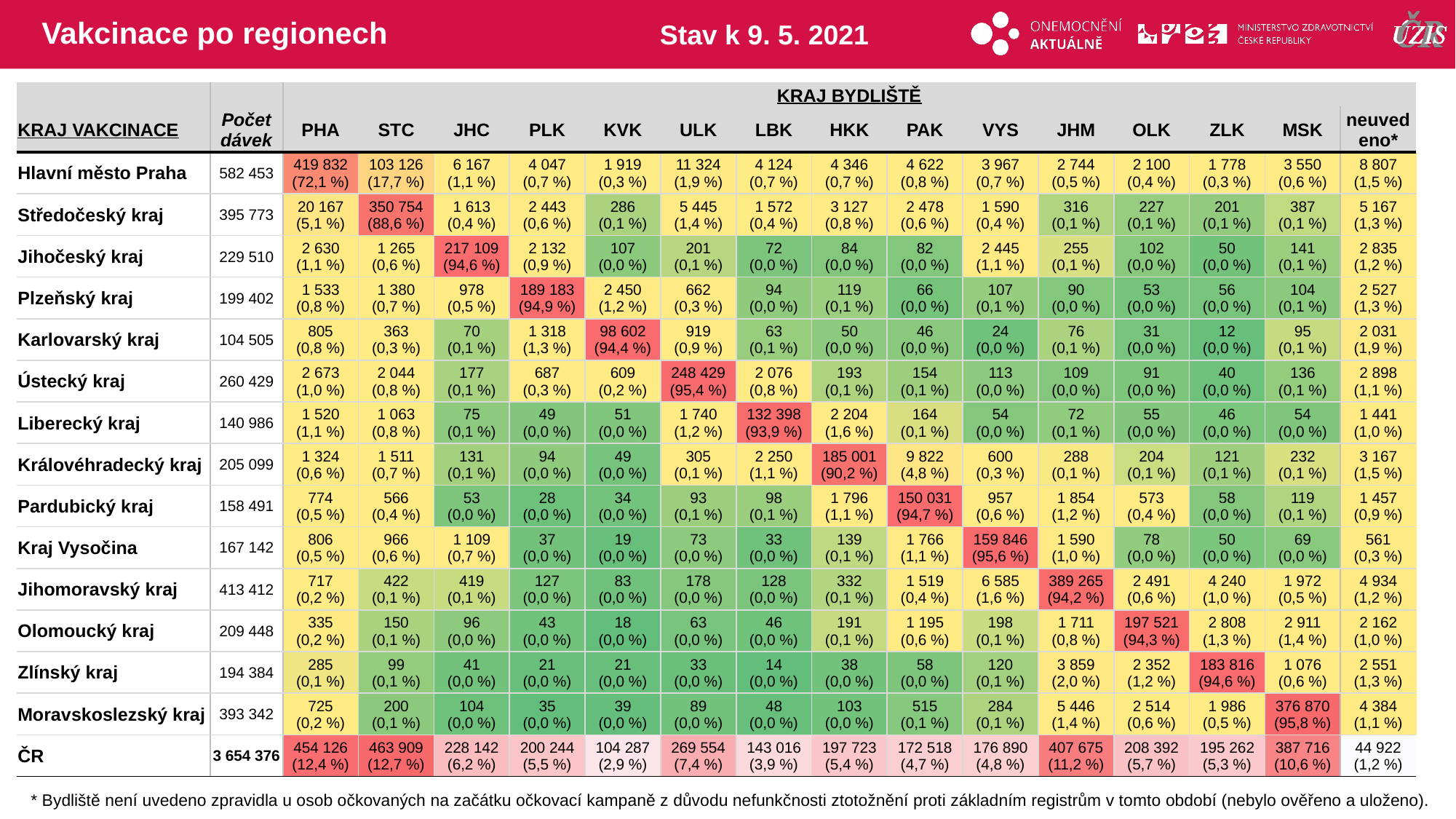

# Vakcinace po regionech
Stav k 9. 5. 2021
|  |  | KRAJ BYDLIŠTĚ |  |  |  |  |  |  |  |  |  |  |  |  |  |  |
| --- | --- | --- | --- | --- | --- | --- | --- | --- | --- | --- | --- | --- | --- | --- | --- | --- |
| KRAJ VAKCINACE | Počet dávek | PHA | STC | JHC | PLK | KVK | ULK | LBK | HKK | PAK | VYS | JHM | OLK | ZLK | MSK | neuvedeno\* |
| Hlavní město Praha | 582 453 | 419 832 (72,1 %) | 103 126 (17,7 %) | 6 167 (1,1 %) | 4 047 (0,7 %) | 1 919 (0,3 %) | 11 324 (1,9 %) | 4 124 (0,7 %) | 4 346 (0,7 %) | 4 622 (0,8 %) | 3 967 (0,7 %) | 2 744 (0,5 %) | 2 100 (0,4 %) | 1 778 (0,3 %) | 3 550 (0,6 %) | 8 807 (1,5 %) |
| Středočeský kraj | 395 773 | 20 167 (5,1 %) | 350 754 (88,6 %) | 1 613 (0,4 %) | 2 443 (0,6 %) | 286 (0,1 %) | 5 445 (1,4 %) | 1 572 (0,4 %) | 3 127 (0,8 %) | 2 478 (0,6 %) | 1 590 (0,4 %) | 316 (0,1 %) | 227 (0,1 %) | 201 (0,1 %) | 387 (0,1 %) | 5 167 (1,3 %) |
| Jihočeský kraj | 229 510 | 2 630 (1,1 %) | 1 265 (0,6 %) | 217 109 (94,6 %) | 2 132 (0,9 %) | 107 (0,0 %) | 201 (0,1 %) | 72 (0,0 %) | 84 (0,0 %) | 82 (0,0 %) | 2 445 (1,1 %) | 255 (0,1 %) | 102 (0,0 %) | 50 (0,0 %) | 141 (0,1 %) | 2 835 (1,2 %) |
| Plzeňský kraj | 199 402 | 1 533 (0,8 %) | 1 380 (0,7 %) | 978 (0,5 %) | 189 183 (94,9 %) | 2 450 (1,2 %) | 662 (0,3 %) | 94 (0,0 %) | 119 (0,1 %) | 66 (0,0 %) | 107 (0,1 %) | 90 (0,0 %) | 53 (0,0 %) | 56 (0,0 %) | 104 (0,1 %) | 2 527 (1,3 %) |
| Karlovarský kraj | 104 505 | 805 (0,8 %) | 363 (0,3 %) | 70 (0,1 %) | 1 318 (1,3 %) | 98 602 (94,4 %) | 919 (0,9 %) | 63 (0,1 %) | 50 (0,0 %) | 46 (0,0 %) | 24 (0,0 %) | 76 (0,1 %) | 31 (0,0 %) | 12 (0,0 %) | 95 (0,1 %) | 2 031 (1,9 %) |
| Ústecký kraj | 260 429 | 2 673 (1,0 %) | 2 044 (0,8 %) | 177 (0,1 %) | 687 (0,3 %) | 609 (0,2 %) | 248 429 (95,4 %) | 2 076 (0,8 %) | 193 (0,1 %) | 154 (0,1 %) | 113 (0,0 %) | 109 (0,0 %) | 91 (0,0 %) | 40 (0,0 %) | 136 (0,1 %) | 2 898 (1,1 %) |
| Liberecký kraj | 140 986 | 1 520 (1,1 %) | 1 063 (0,8 %) | 75 (0,1 %) | 49 (0,0 %) | 51 (0,0 %) | 1 740 (1,2 %) | 132 398 (93,9 %) | 2 204 (1,6 %) | 164 (0,1 %) | 54 (0,0 %) | 72 (0,1 %) | 55 (0,0 %) | 46 (0,0 %) | 54 (0,0 %) | 1 441 (1,0 %) |
| Královéhradecký kraj | 205 099 | 1 324 (0,6 %) | 1 511 (0,7 %) | 131 (0,1 %) | 94 (0,0 %) | 49 (0,0 %) | 305 (0,1 %) | 2 250 (1,1 %) | 185 001 (90,2 %) | 9 822 (4,8 %) | 600 (0,3 %) | 288 (0,1 %) | 204 (0,1 %) | 121 (0,1 %) | 232 (0,1 %) | 3 167 (1,5 %) |
| Pardubický kraj | 158 491 | 774 (0,5 %) | 566 (0,4 %) | 53 (0,0 %) | 28 (0,0 %) | 34 (0,0 %) | 93 (0,1 %) | 98 (0,1 %) | 1 796 (1,1 %) | 150 031 (94,7 %) | 957 (0,6 %) | 1 854 (1,2 %) | 573 (0,4 %) | 58 (0,0 %) | 119 (0,1 %) | 1 457 (0,9 %) |
| Kraj Vysočina | 167 142 | 806 (0,5 %) | 966 (0,6 %) | 1 109 (0,7 %) | 37 (0,0 %) | 19 (0,0 %) | 73 (0,0 %) | 33 (0,0 %) | 139 (0,1 %) | 1 766 (1,1 %) | 159 846 (95,6 %) | 1 590 (1,0 %) | 78 (0,0 %) | 50 (0,0 %) | 69 (0,0 %) | 561 (0,3 %) |
| Jihomoravský kraj | 413 412 | 717 (0,2 %) | 422 (0,1 %) | 419 (0,1 %) | 127 (0,0 %) | 83 (0,0 %) | 178 (0,0 %) | 128 (0,0 %) | 332 (0,1 %) | 1 519 (0,4 %) | 6 585 (1,6 %) | 389 265 (94,2 %) | 2 491 (0,6 %) | 4 240 (1,0 %) | 1 972 (0,5 %) | 4 934 (1,2 %) |
| Olomoucký kraj | 209 448 | 335 (0,2 %) | 150 (0,1 %) | 96 (0,0 %) | 43 (0,0 %) | 18 (0,0 %) | 63 (0,0 %) | 46 (0,0 %) | 191 (0,1 %) | 1 195 (0,6 %) | 198 (0,1 %) | 1 711 (0,8 %) | 197 521 (94,3 %) | 2 808 (1,3 %) | 2 911 (1,4 %) | 2 162 (1,0 %) |
| Zlínský kraj | 194 384 | 285 (0,1 %) | 99 (0,1 %) | 41 (0,0 %) | 21 (0,0 %) | 21 (0,0 %) | 33 (0,0 %) | 14 (0,0 %) | 38 (0,0 %) | 58 (0,0 %) | 120 (0,1 %) | 3 859 (2,0 %) | 2 352 (1,2 %) | 183 816 (94,6 %) | 1 076 (0,6 %) | 2 551 (1,3 %) |
| Moravskoslezský kraj | 393 342 | 725 (0,2 %) | 200 (0,1 %) | 104 (0,0 %) | 35 (0,0 %) | 39 (0,0 %) | 89 (0,0 %) | 48 (0,0 %) | 103 (0,0 %) | 515 (0,1 %) | 284 (0,1 %) | 5 446 (1,4 %) | 2 514 (0,6 %) | 1 986 (0,5 %) | 376 870 (95,8 %) | 4 384 (1,1 %) |
| ČR | 3 654 376 | 454 126 (12,4 %) | 463 909 (12,7 %) | 228 142 (6,2 %) | 200 244 (5,5 %) | 104 287 (2,9 %) | 269 554 (7,4 %) | 143 016 (3,9 %) | 197 723 (5,4 %) | 172 518 (4,7 %) | 176 890 (4,8 %) | 407 675 (11,2 %) | 208 392 (5,7 %) | 195 262 (5,3 %) | 387 716 (10,6 %) | 44 922 (1,2 %) |
|  |  |  |  |  |  |  |  |  |  |  |  |  |  |  |
| --- | --- | --- | --- | --- | --- | --- | --- | --- | --- | --- | --- | --- | --- | --- |
|  |  |  |  |  |  |  |  |  |  |  |  |  |  |  |
|  |  |  |  |  |  |  |  |  |  |  |  |  |  |  |
|  |  |  |  |  |  |  |  |  |  |  |  |  |  |  |
|  |  |  |  |  |  |  |  |  |  |  |  |  |  |  |
|  |  |  |  |  |  |  |  |  |  |  |  |  |  |  |
|  |  |  |  |  |  |  |  |  |  |  |  |  |  |  |
|  |  |  |  |  |  |  |  |  |  |  |  |  |  |  |
|  |  |  |  |  |  |  |  |  |  |  |  |  |  |  |
|  |  |  |  |  |  |  |  |  |  |  |  |  |  |  |
|  |  |  |  |  |  |  |  |  |  |  |  |  |  |  |
|  |  |  |  |  |  |  |  |  |  |  |  |  |  |  |
|  |  |  |  |  |  |  |  |  |  |  |  |  |  |  |
|  |  |  |  |  |  |  |  |  |  |  |  |  |  |  |
|  |  |  |  |  |  |  |  |  |  |  |  |  |  |  |
* Bydliště není uvedeno zpravidla u osob očkovaných na začátku očkovací kampaně z důvodu nefunkčnosti ztotožnění proti základním registrům v tomto období (nebylo ověřeno a uloženo).